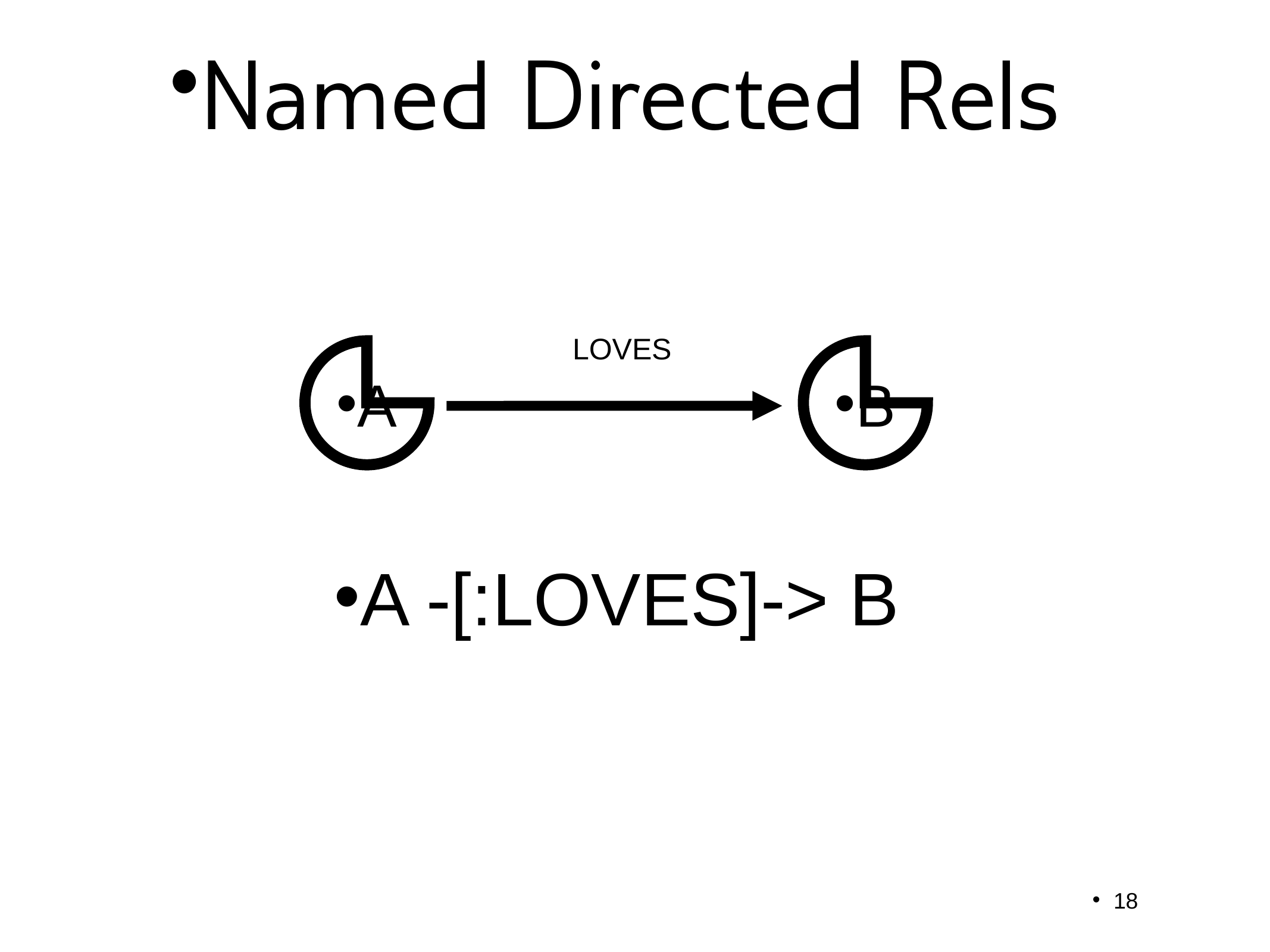

Named Directed Rels
LOVES
A
B

A -[:LOVES]-> B
18